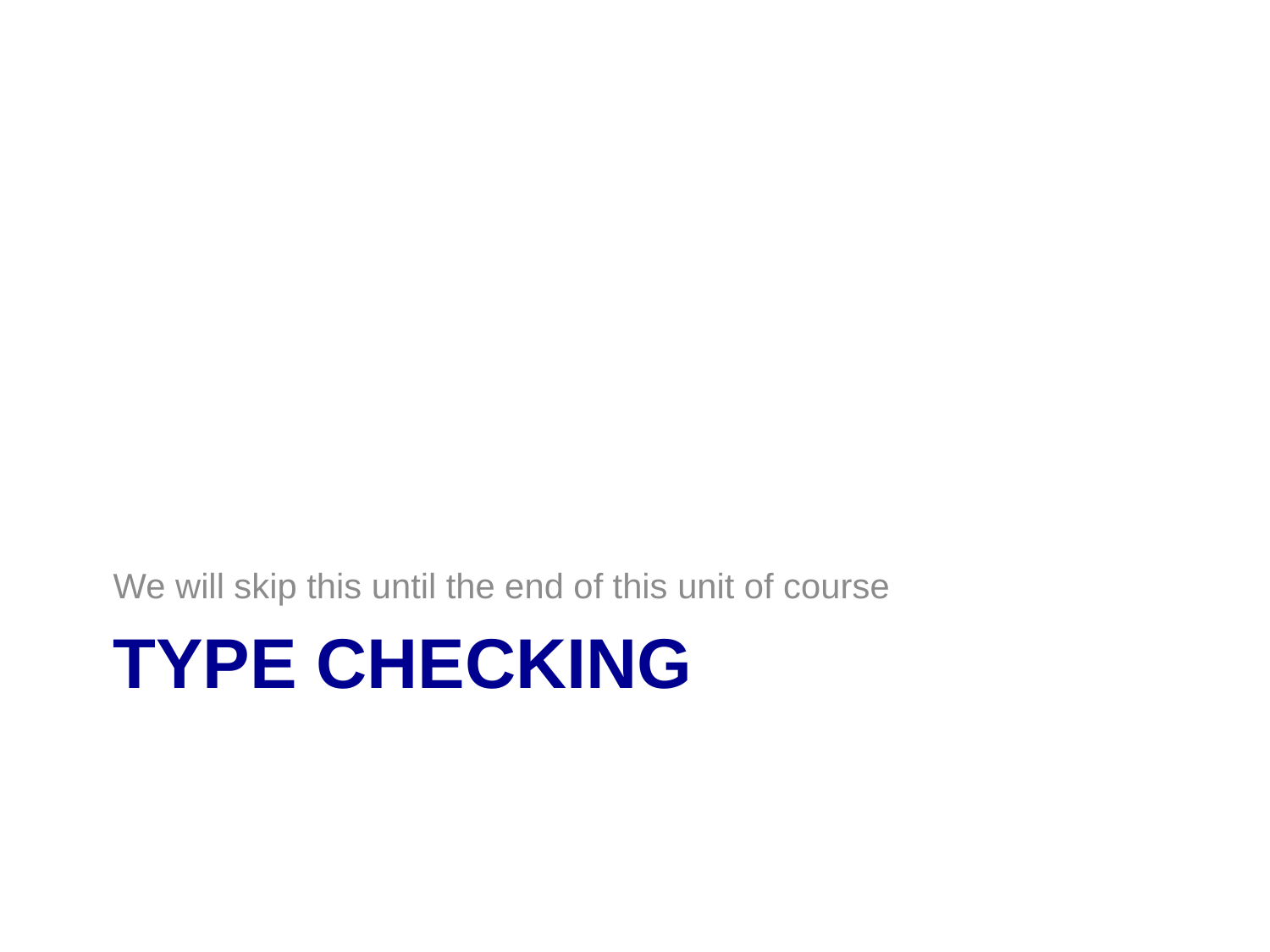

We will skip this until the end of this unit of course
# Type Checking